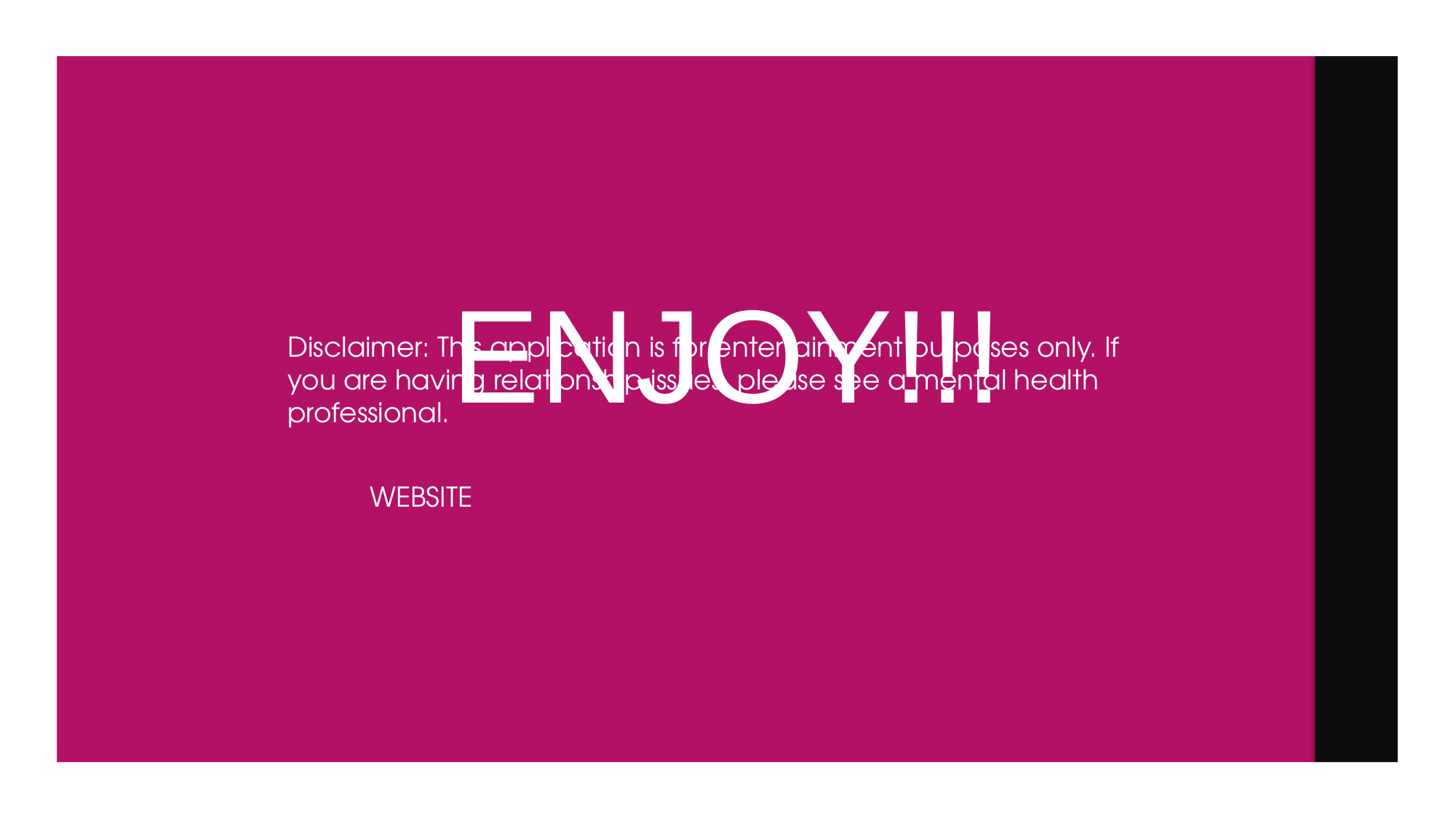

# ENJOY!!!
Disclaimer: This application is for entertainment purposes only. If you are having relationship issues, please see a mental health professional.
WEBSITE